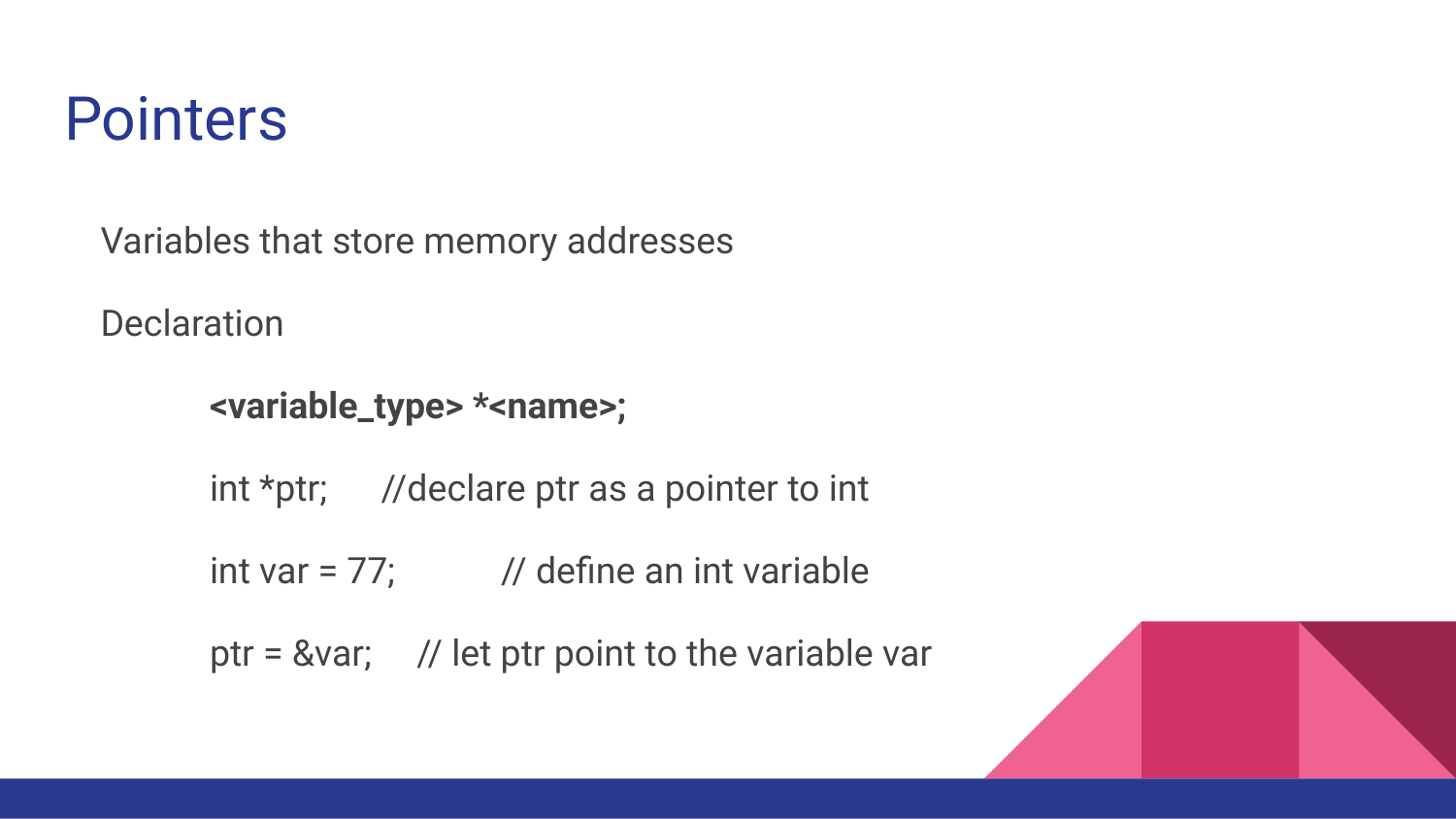

# Pointers
Variables that store memory addresses
Declaration
<variable_type> *<name>;
int *ptr;      //declare ptr as a pointer to int
int var = 77; 	// define an int variable
ptr = &var;     // let ptr point to the variable var